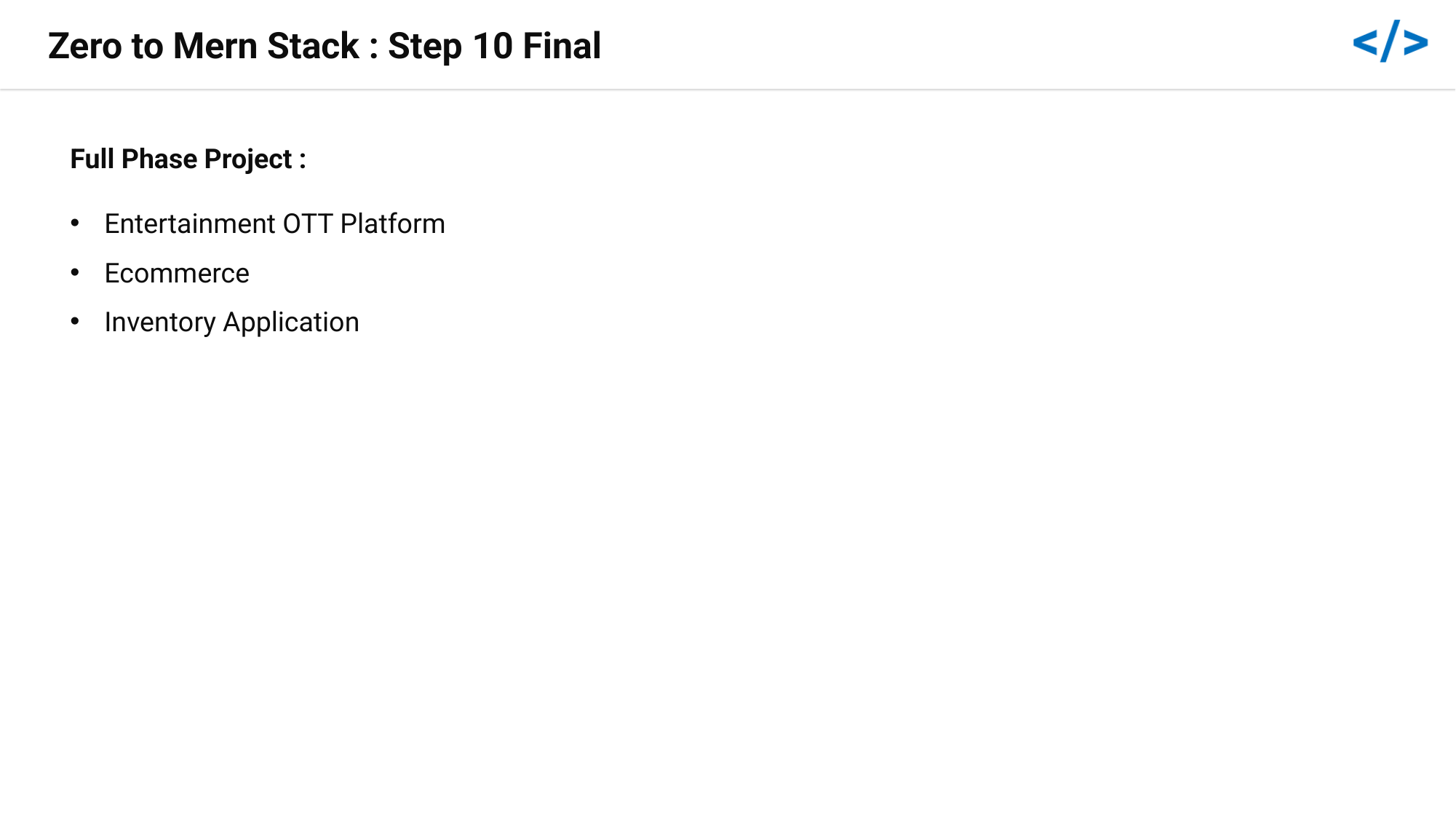

Zero to Mern Stack : Step 10 Final
Full Phase Project :
Entertainment OTT Platform
Ecommerce
Inventory Application